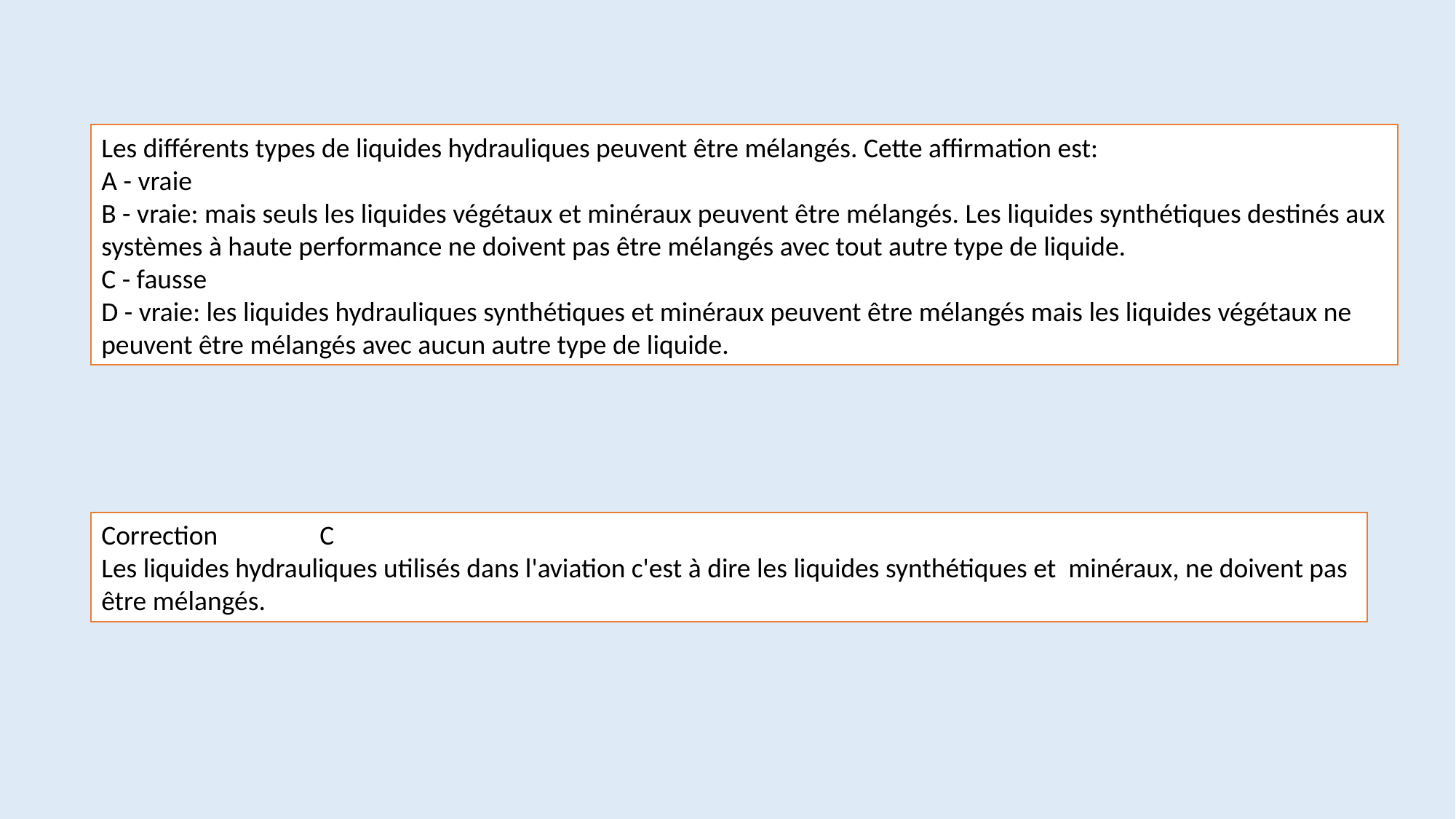

Les différents types de liquides hydrauliques peuvent être mélangés. Cette affirmation est:
A - vraie
B - vraie: mais seuls les liquides végétaux et minéraux peuvent être mélangés. Les liquides synthétiques destinés aux systèmes à haute performance ne doivent pas être mélangés avec tout autre type de liquide.
C - fausse
D - vraie: les liquides hydrauliques synthétiques et minéraux peuvent être mélangés mais les liquides végétaux ne peuvent être mélangés avec aucun autre type de liquide.
Correction	C
Les liquides hydrauliques utilisés dans l'aviation c'est à dire les liquides synthétiques et  minéraux, ne doivent pas être mélangés.